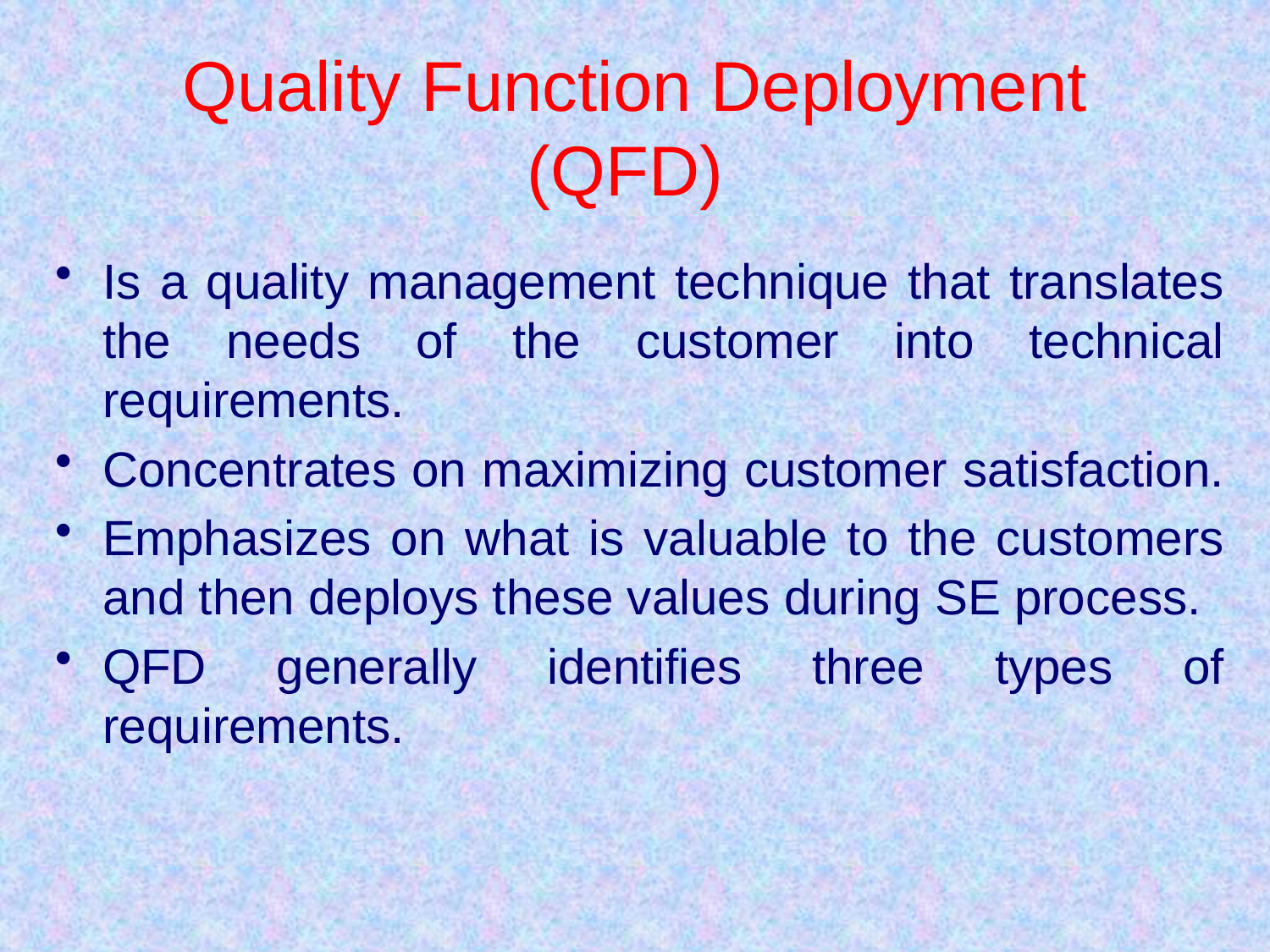

# Quality Function Deployment (QFD)
Is a quality management technique that translates the needs of the customer into technical requirements.
Concentrates on maximizing customer satisfaction.
Emphasizes on what is valuable to the customers and then deploys these values during SE process.
QFD generally identifies three types of requirements.